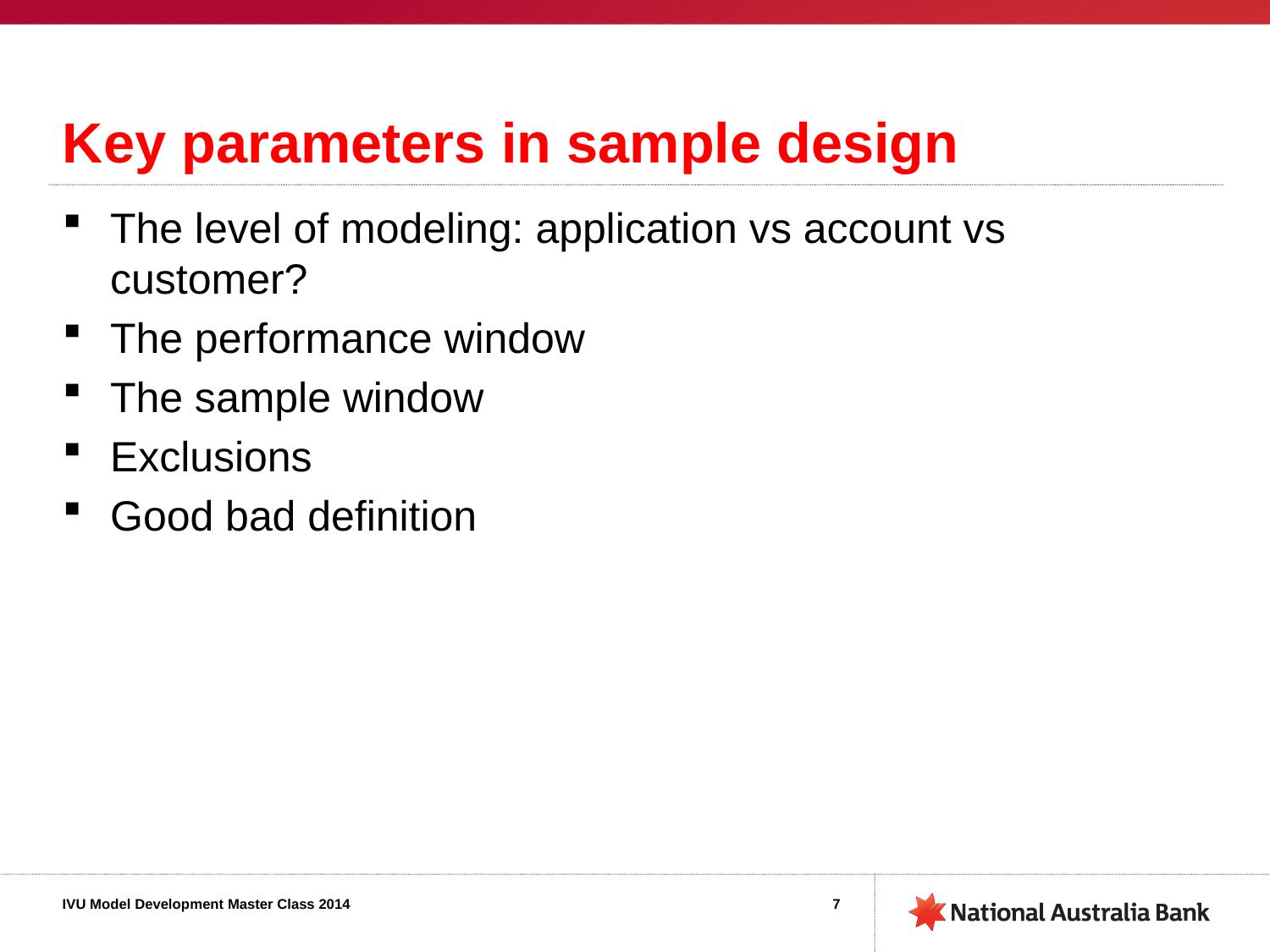

# Key parameters in sample design
The level of modeling: application vs account vs customer?
The performance window
The sample window
Exclusions
Good bad definition
7